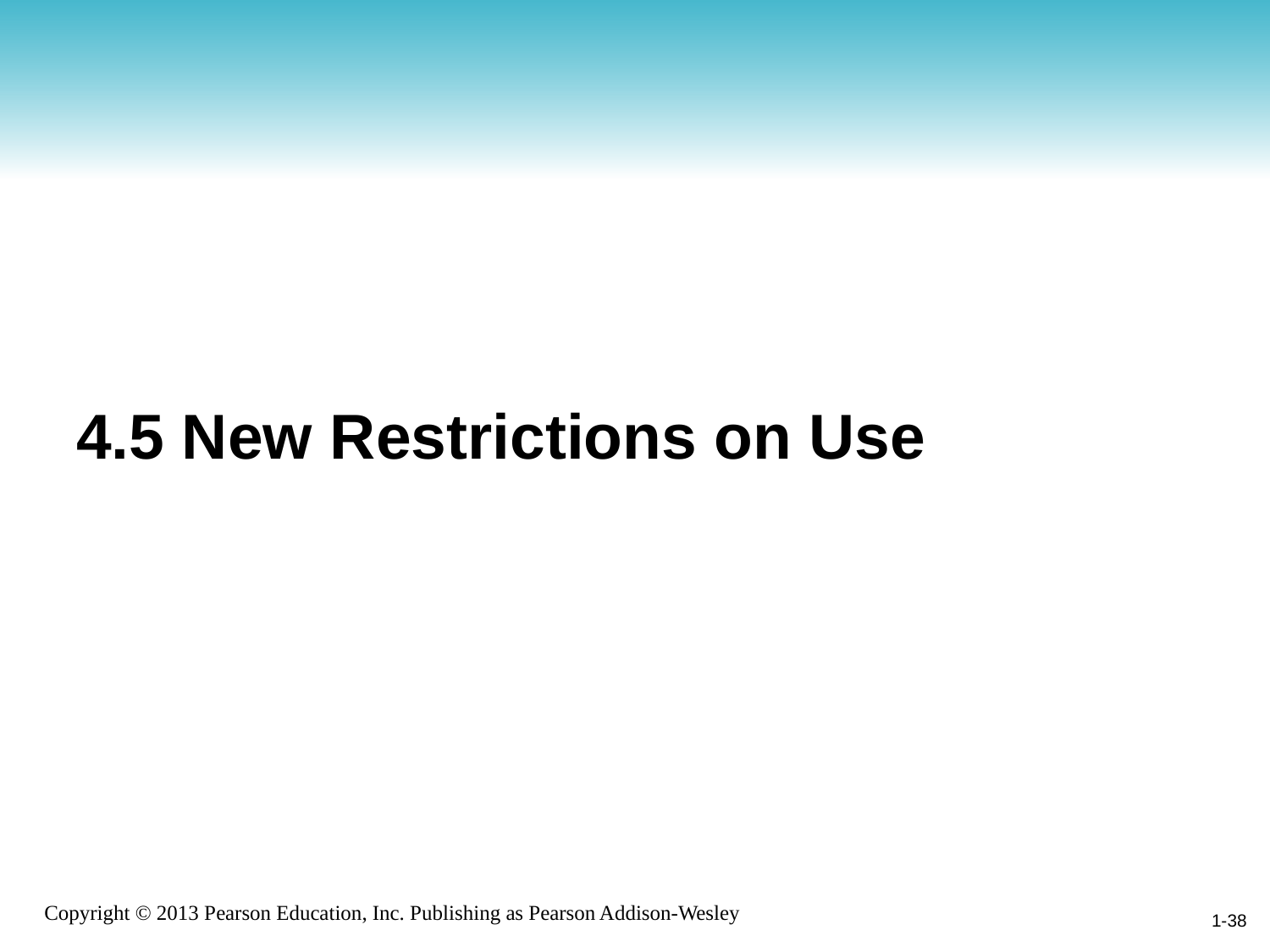

# 4.5 New Restrictions on Use
1-38